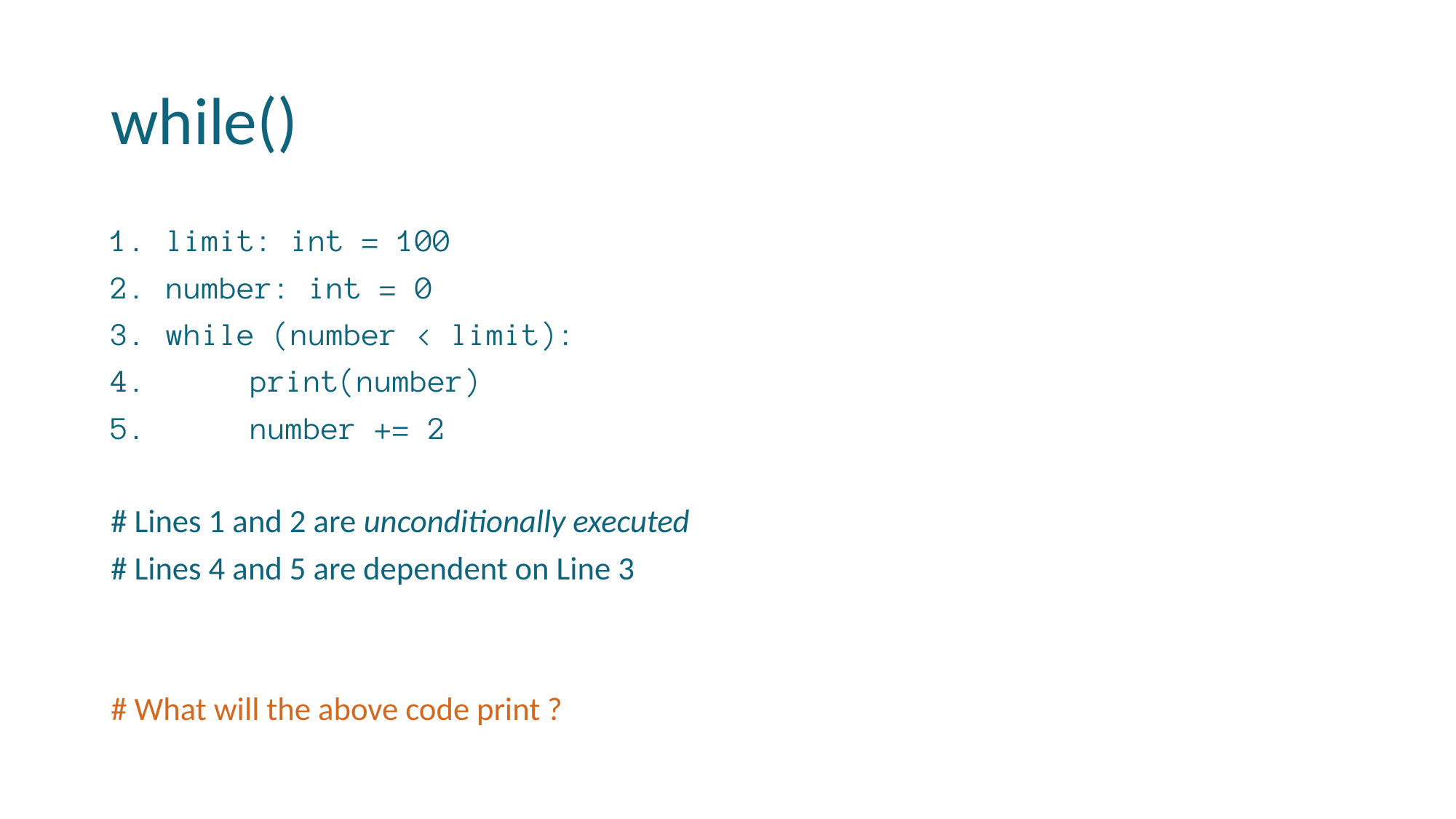

# while()
limit: int = 100
number: int = 0
while (number < limit):
	print(number)
	number += 2

# Lines 1 and 2 are unconditionally executed
# Lines 4 and 5 are dependent on Line 3

# What will the above code print ?